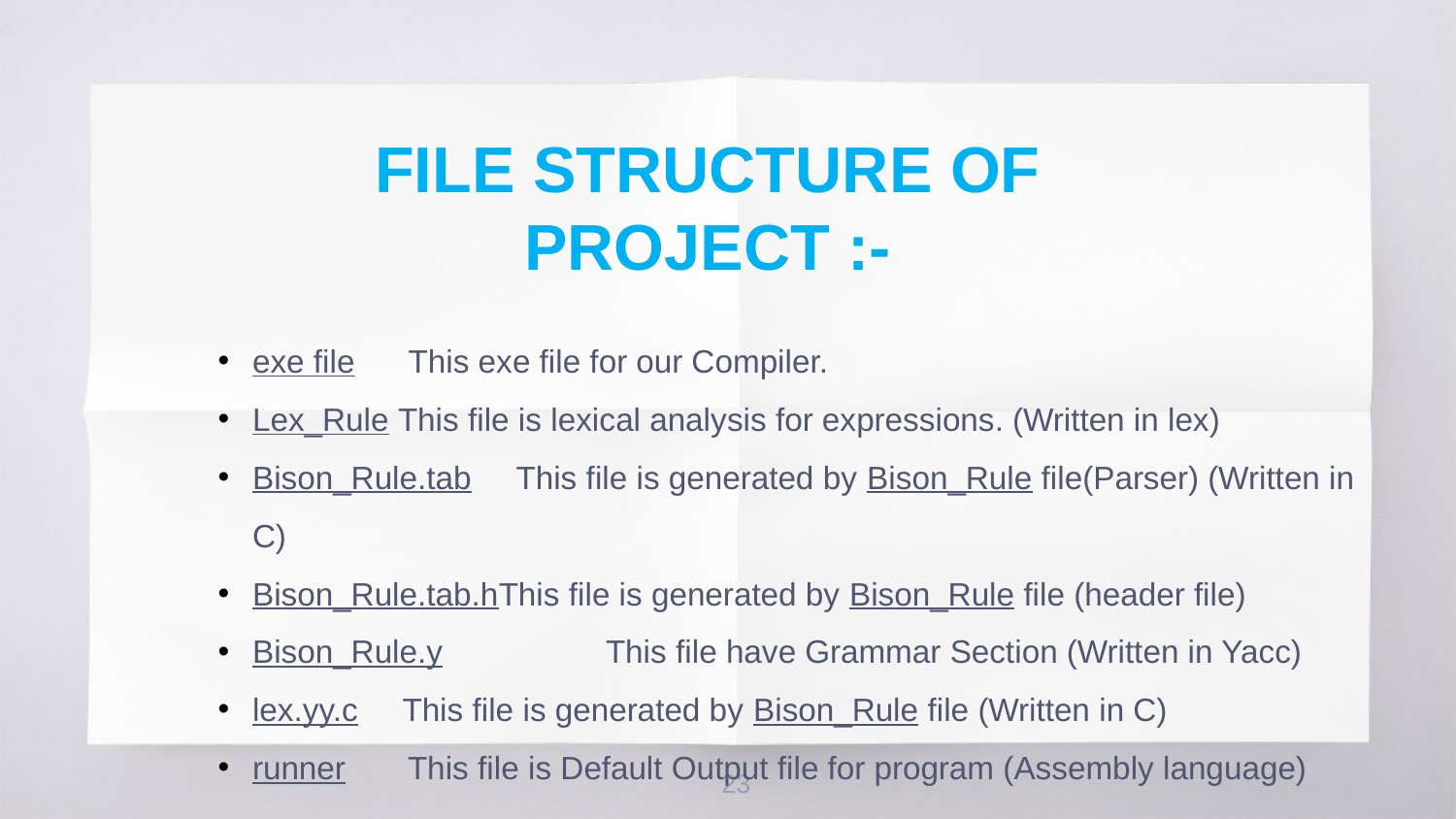

# FILE STRUCTURE OF PROJECT :-

exe file      This exe file for our Compiler.
Lex_Rule	This file is lexical analysis for expressions. (Written in lex)
Bison_Rule.tab     This file is generated by Bison_Rule file(Parser) (Written in C)
Bison_Rule.tab.hThis file is generated by Bison_Rule file (header file)
Bison_Rule.y	       This file have Grammar Section (Written in Yacc)
lex.yy.c     This file is generated by Bison_Rule file (Written in C)
runner       This file is Default Output file for program (Assembly language)
23